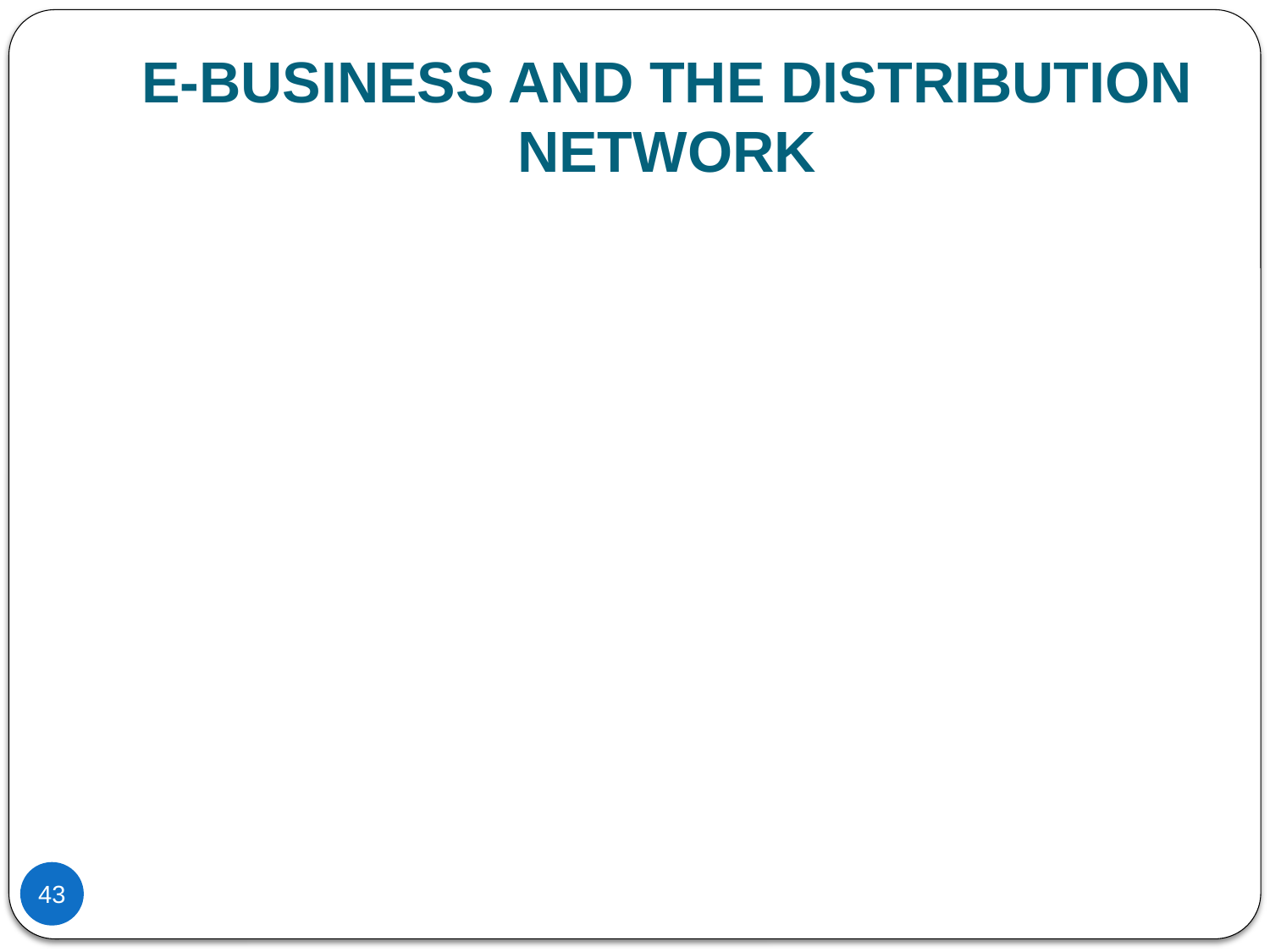

# E-BUSINESS AND THE DISTRIBUTION NETWORK

43